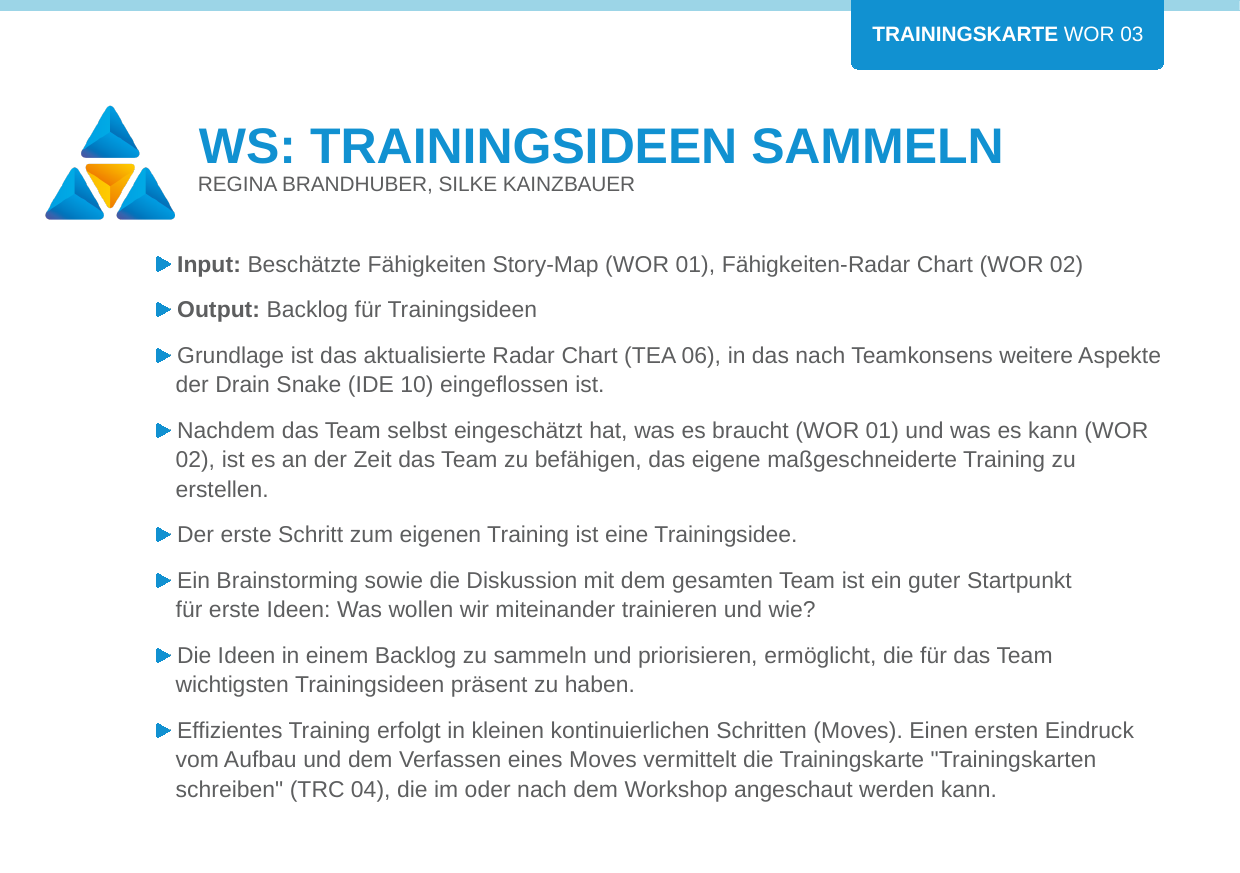

# WS: Trainingsideen SAMMELN
Regina Brandhuber, Silke Kainzbauer
Input: Beschätzte Fähigkeiten Story-Map (WOR 01), Fähigkeiten-Radar Chart (WOR 02)
Output: Backlog für Trainingsideen
Grundlage ist das aktualisierte Radar Chart (TEA 06), in das nach Teamkonsens weitere Aspekte der Drain Snake (IDE 10) eingeflossen ist.
Nachdem das Team selbst eingeschätzt hat, was es braucht (WOR 01) und was es kann (WOR 02), ist es an der Zeit das Team zu befähigen, das eigene maßgeschneiderte Training zu erstellen.
Der erste Schritt zum eigenen Training ist eine Trainingsidee.
Ein Brainstorming sowie die Diskussion mit dem gesamten Team ist ein guter Startpunkt
für erste Ideen: Was wollen wir miteinander trainieren und wie?
Die Ideen in einem Backlog zu sammeln und priorisieren, ermöglicht, die für das Team wichtigsten Trainingsideen präsent zu haben.
Effizientes Training erfolgt in kleinen kontinuierlichen Schritten (Moves). Einen ersten Eindruck vom Aufbau und dem Verfassen eines Moves vermittelt die Trainingskarte "Trainingskarten schreiben" (TRC 04), die im oder nach dem Workshop angeschaut werden kann.